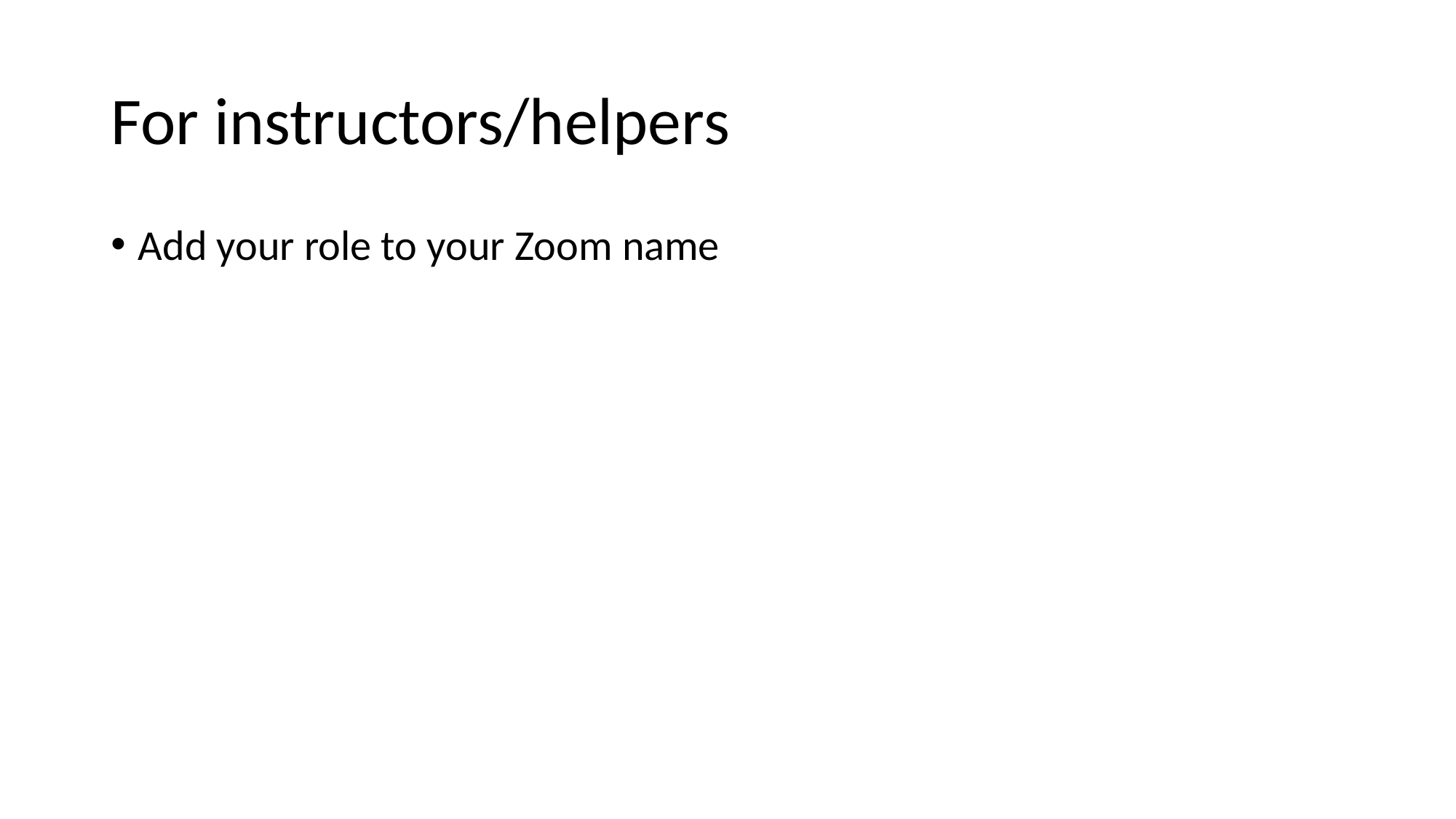

# For instructors/helpers
Add your role to your Zoom name